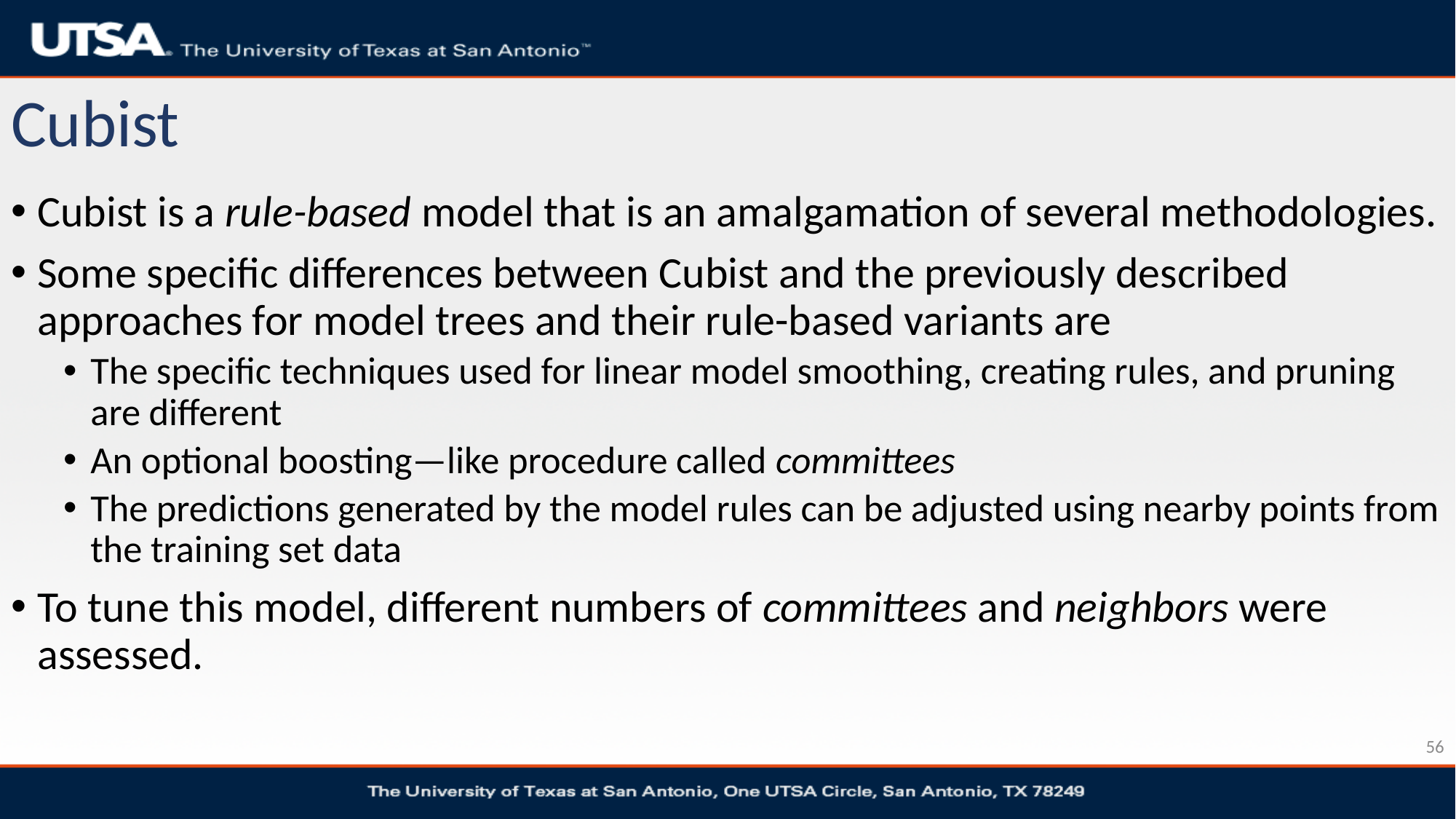

# Cubist
Cubist is a rule-based model that is an amalgamation of several methodologies.
Some specific differences between Cubist and the previously described approaches for model trees and their rule-based variants are
The specific techniques used for linear model smoothing, creating rules, and pruning are different
An optional boosting—like procedure called committees
The predictions generated by the model rules can be adjusted using nearby points from the training set data
To tune this model, different numbers of committees and neighbors were assessed.

56